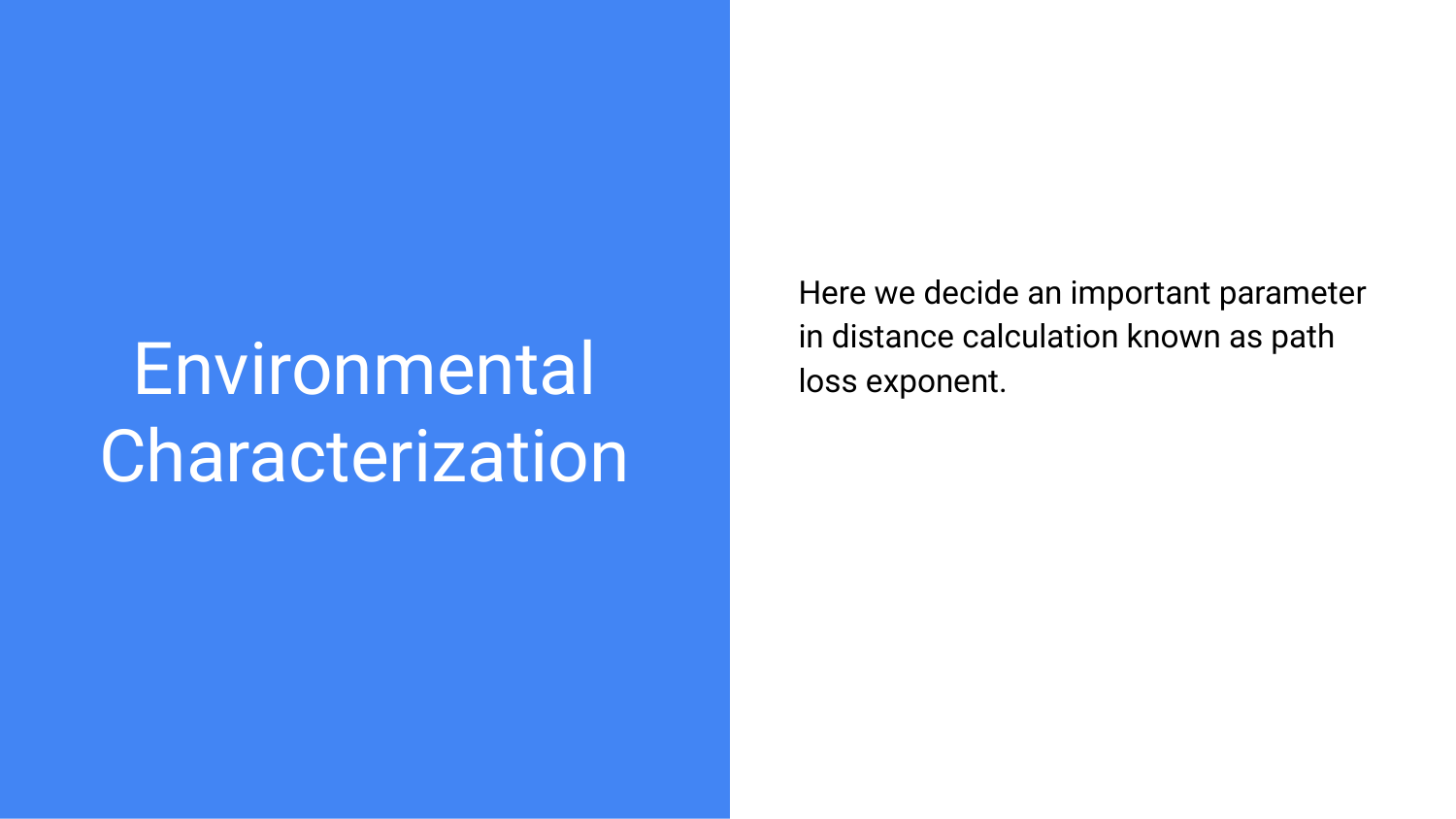

# Environmental Characterization
Here we decide an important parameter in distance calculation known as path loss exponent.